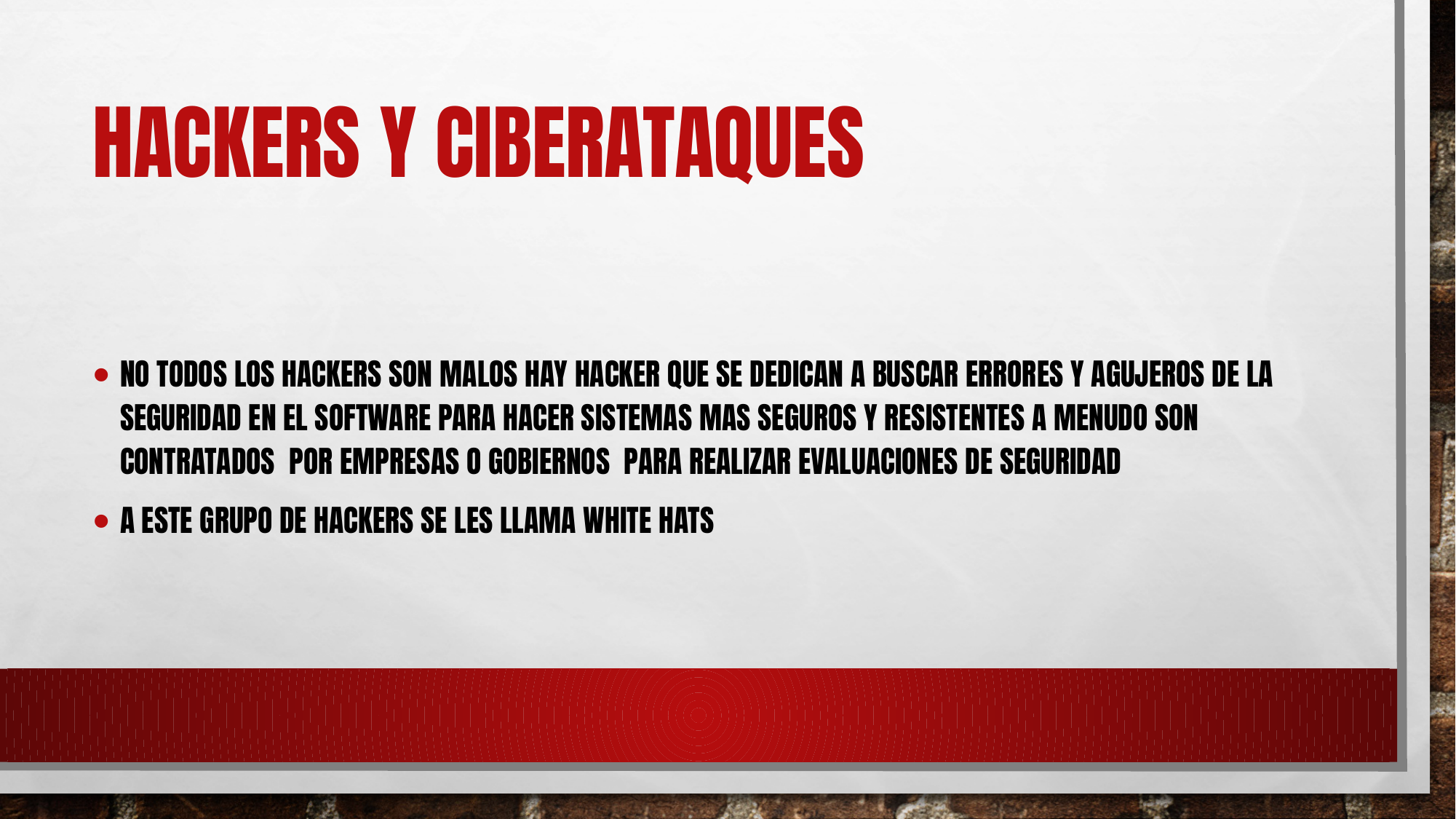

# HACKERS Y CIBERATAQUES
NO TODOS LOS HACKERS SON MALOS HAY HACKER QUE SE DEDICAN A BUSCAR ERRORES Y AGUJEROS DE LA SEGURIDAD EN EL SOFTWARE PARA HACER SISTEMAS MAS SEGUROS Y RESISTENTES A MENUDO SON CONTRATADOS  POR EMPRESAS O GOBIERNOS  PARA REALIZAR EVALUACIONES DE SEGURIDAD
A ESTE GRUPO DE HACKERS SE LES LLAMA WHITE HATS